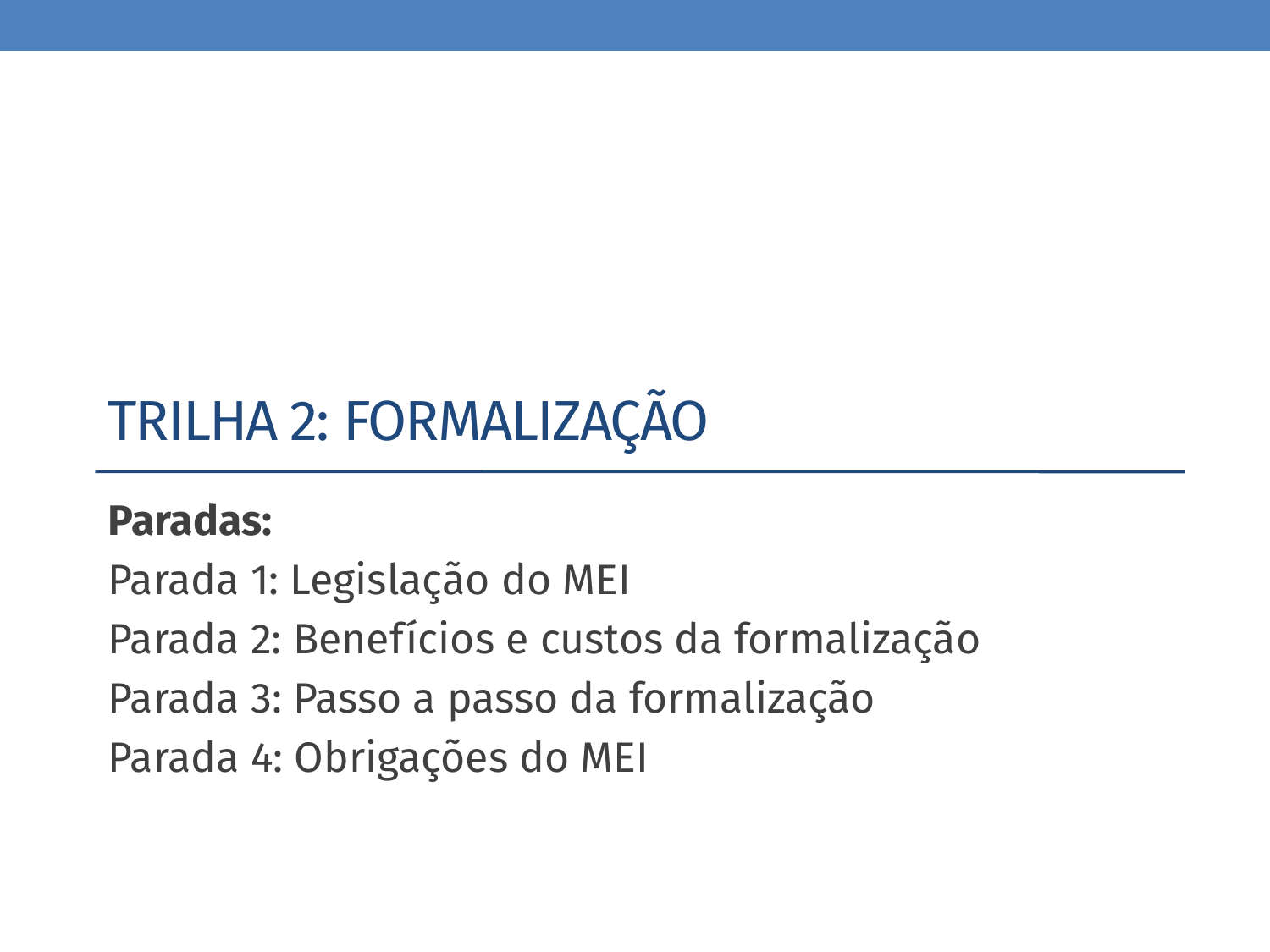

# Trilha 2: Formalização
Paradas:
Parada 1: Legislação do MEI
Parada 2: Benefícios e custos da formalização
Parada 3: Passo a passo da formalização
Parada 4: Obrigações do MEI